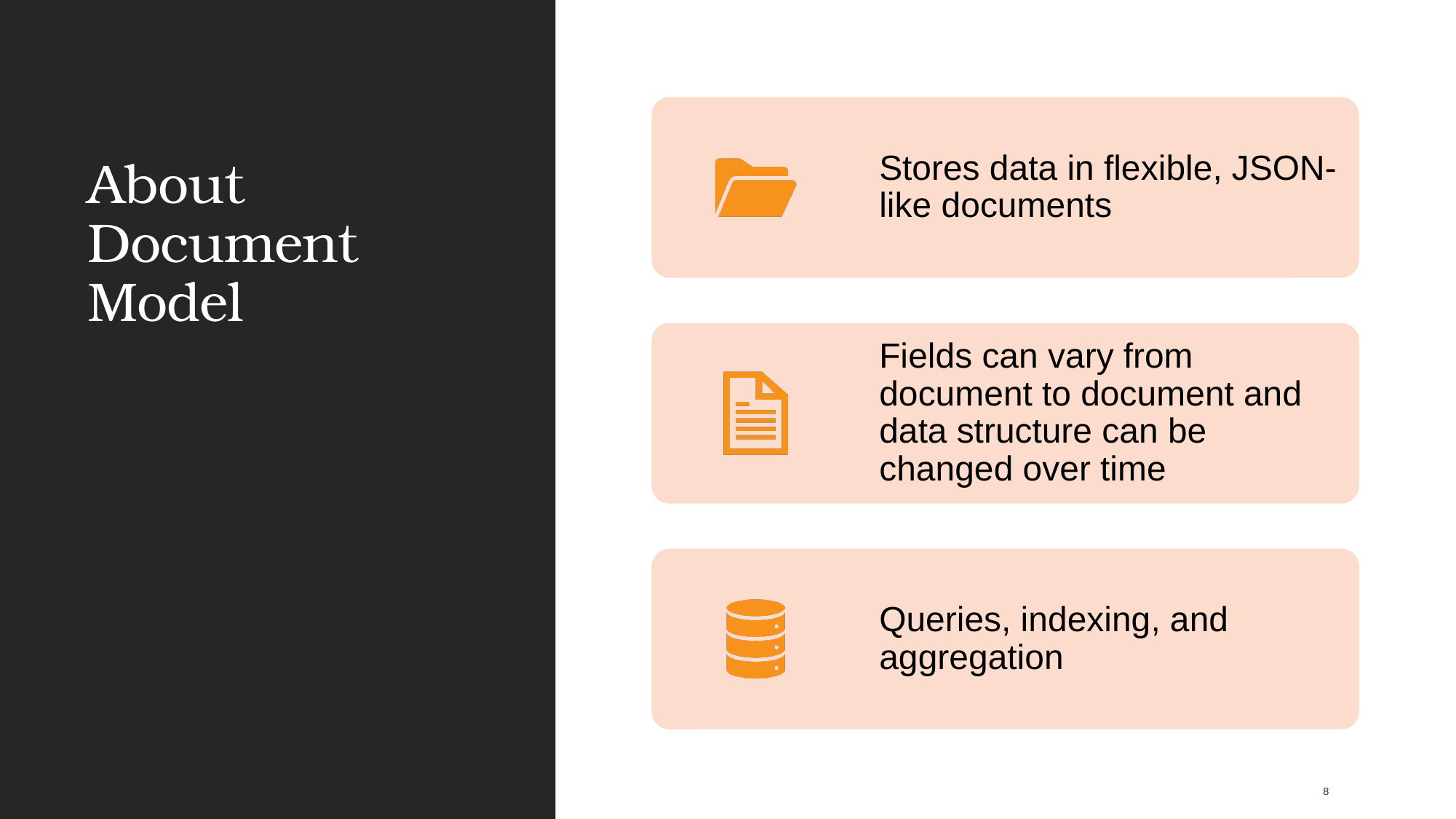

# About Document Model
Stores data in flexible, JSON-like documents
Fields can vary from document to document and data structure can be changed over time
Queries, indexing, and aggregation

8